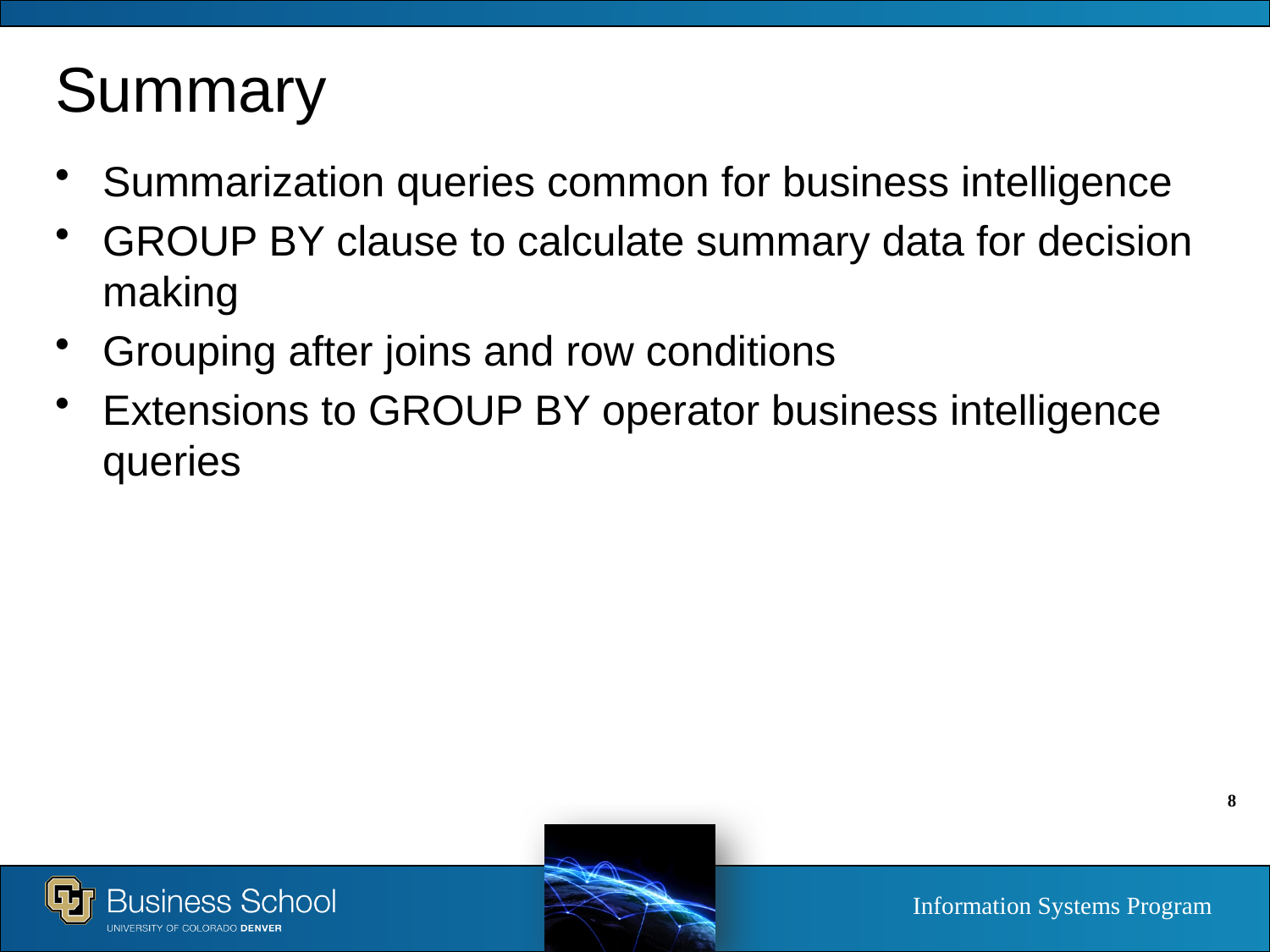

# Summary
Summarization queries common for business intelligence
GROUP BY clause to calculate summary data for decision making
Grouping after joins and row conditions
Extensions to GROUP BY operator business intelligence queries